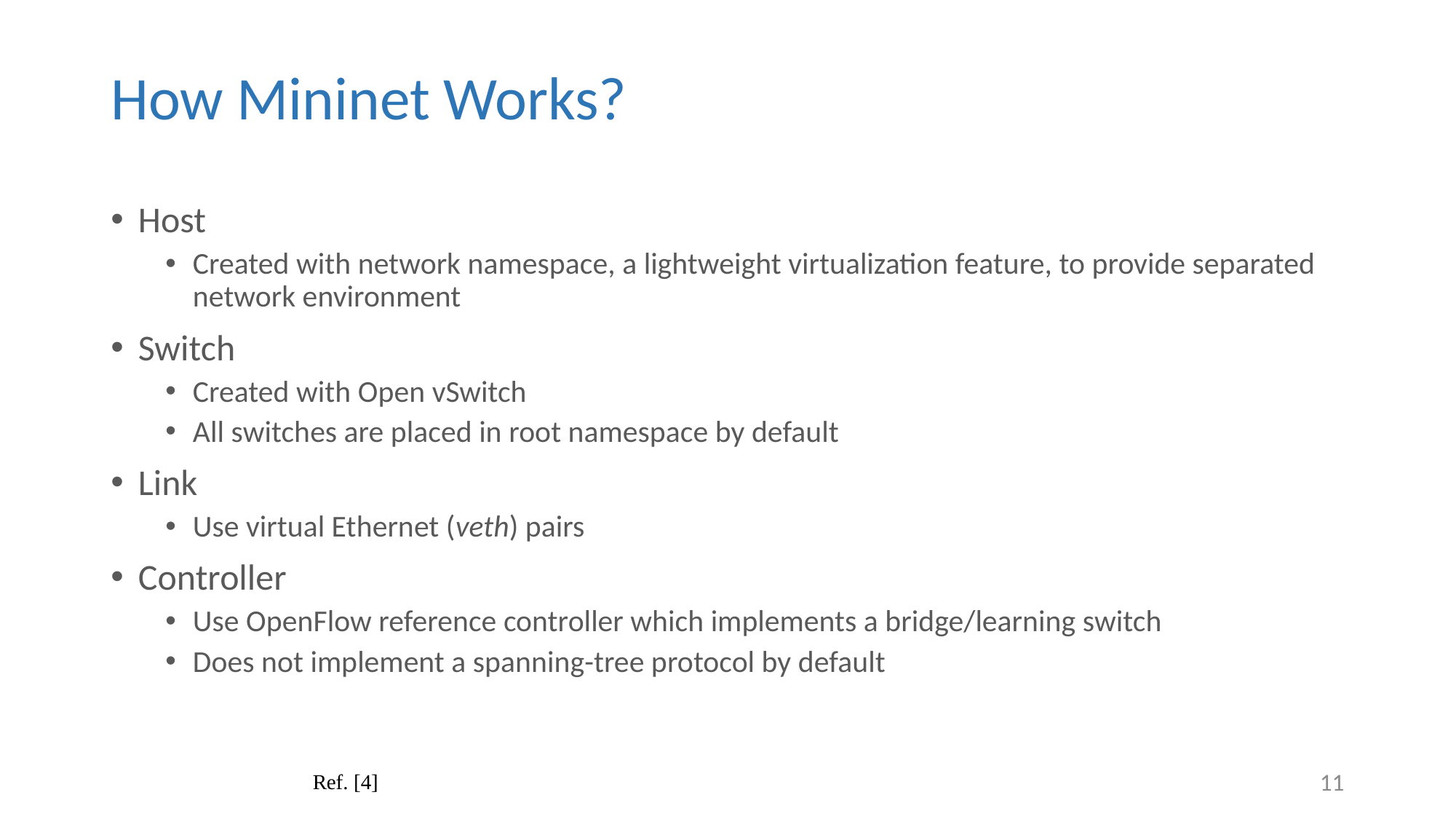

# How Mininet Works?
Host
Created with network namespace, a lightweight virtualization feature, to provide separated network environment
Switch
Created with Open vSwitch
All switches are placed in root namespace by default
Link
Use virtual Ethernet (veth) pairs
Controller
Use OpenFlow reference controller which implements a bridge/learning switch
Does not implement a spanning-tree protocol by default
Ref. [4]
11